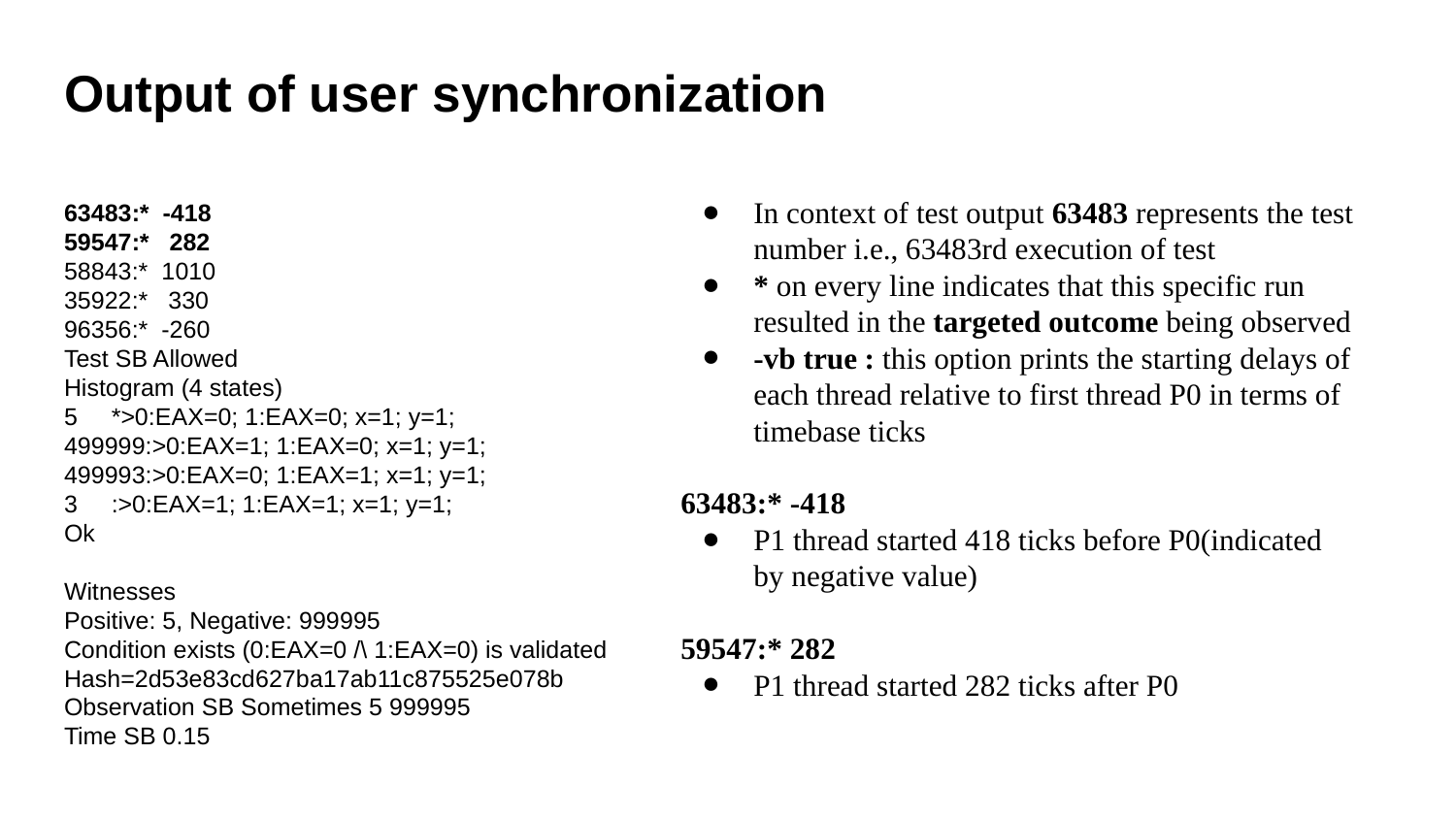

# Output of user synchronization
In context of test output 63483 represents the test number i.e., 63483rd execution of test
* on every line indicates that this specific run resulted in the targeted outcome being observed
-vb true : this option prints the starting delays of each thread relative to first thread P0 in terms of timebase ticks

63483:* -418
P1 thread started 418 ticks before P0(indicated by negative value)

59547:* 282
P1 thread started 282 ticks after P0

63483:*  -418
59547:*   282
58843:*  1010
35922:*   330
96356:*  -260
Test SB Allowed
Histogram (4 states)
5     *>0:EAX=0; 1:EAX=0; x=1; y=1;
499999:>0:EAX=1; 1:EAX=0; x=1; y=1;
499993:>0:EAX=0; 1:EAX=1; x=1; y=1;
3     :>0:EAX=1; 1:EAX=1; x=1; y=1;
Ok

Witnesses
Positive: 5, Negative: 999995
Condition exists (0:EAX=0 /\ 1:EAX=0) is validated
Hash=2d53e83cd627ba17ab11c875525e078b
Observation SB Sometimes 5 999995
Time SB 0.15